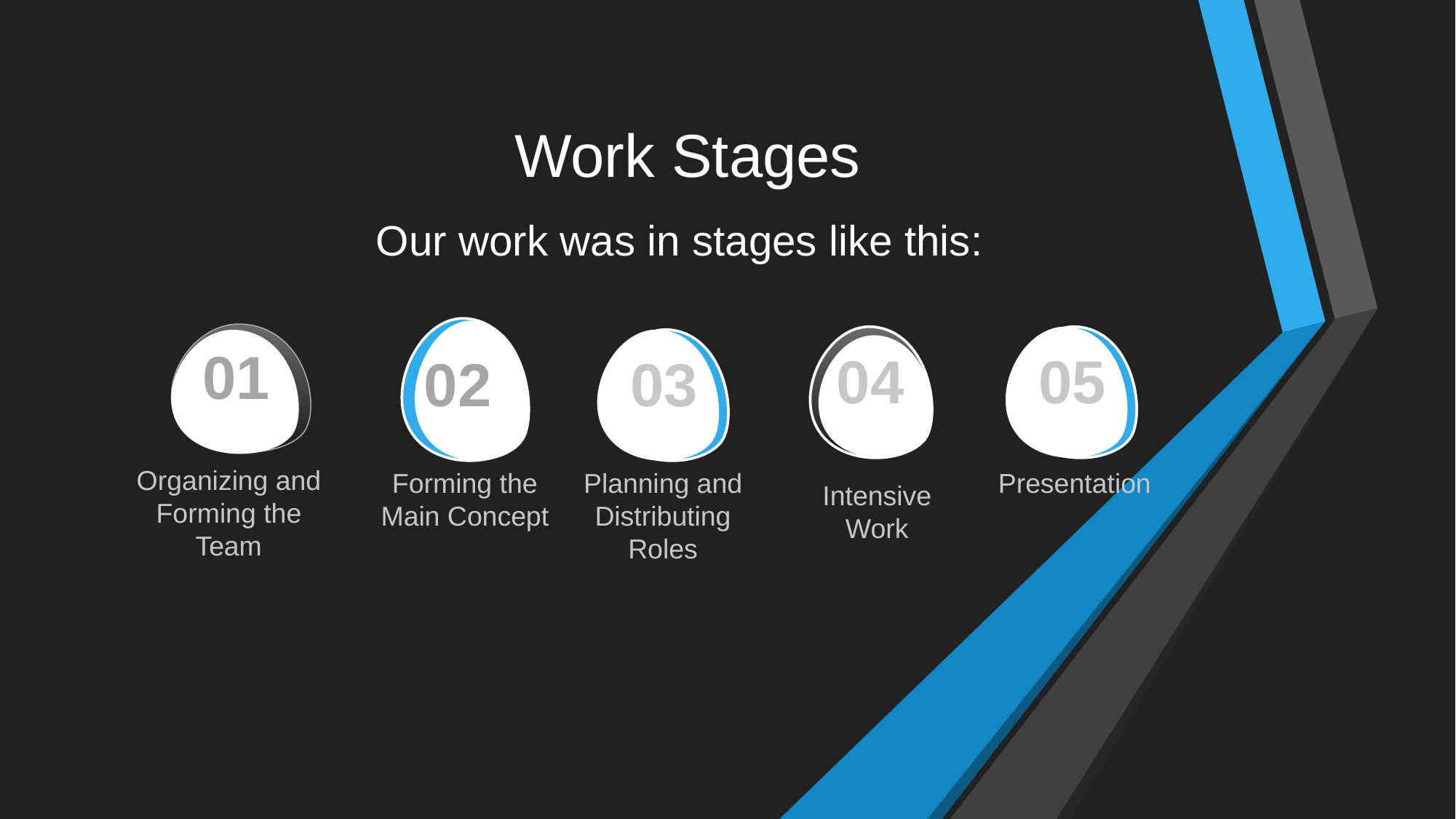

# Work Stages
Our work was in stages like this:

01
04
05
02
03
Organizing and Forming the Team
Forming the Main Concept
Planning and Distributing Roles
Presentation
Intensive Work